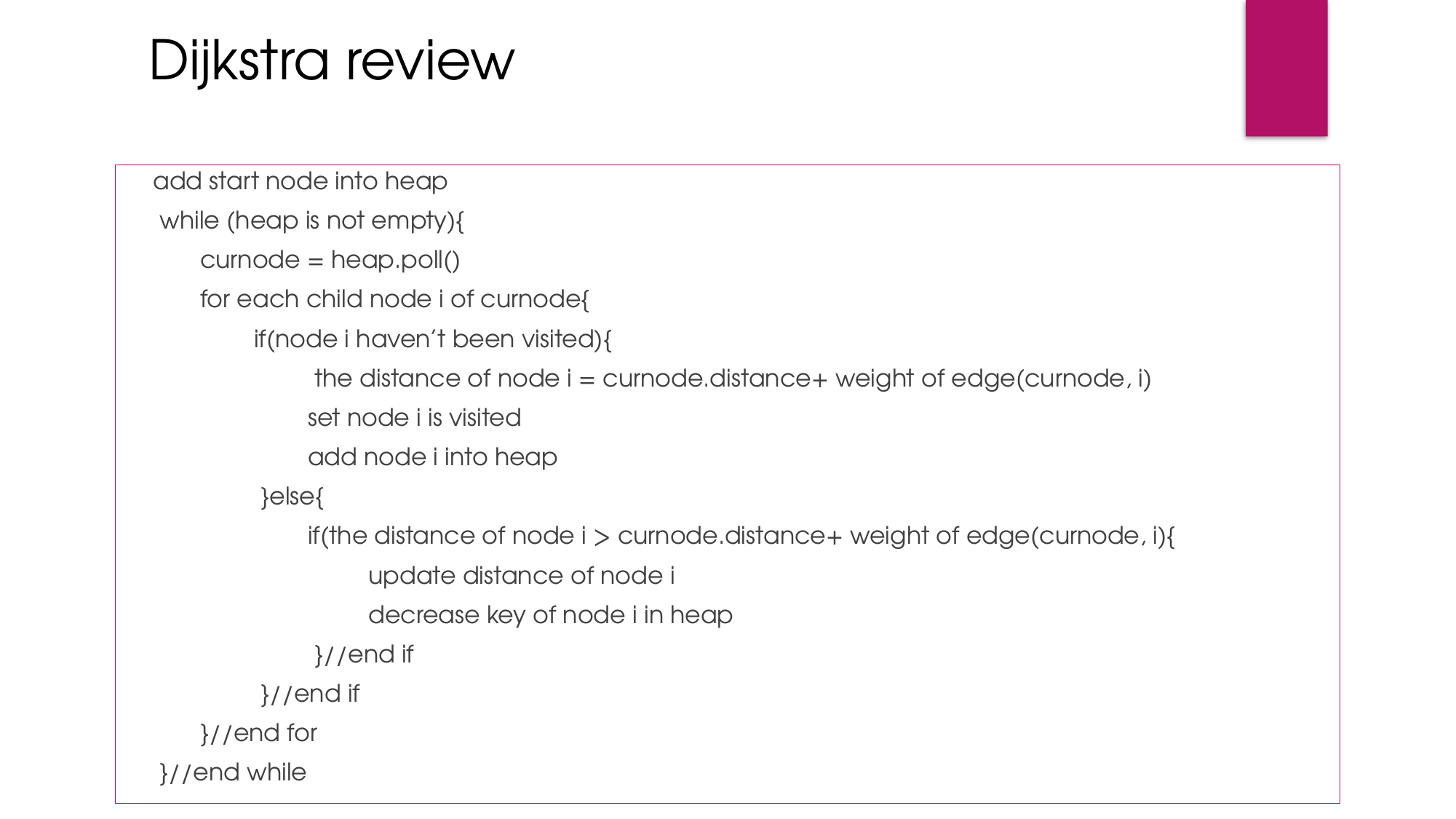

# Dijkstra review
    add start node into heap
     while (heap is not empty){
           curnode = heap.poll()
           for each child node i of curnode{
                   if(node i haven’t been visited){
                            the distance of node i = curnode.distance+ weight of edge(curnode, i)
                           set node i is visited
                           add node i into heap
                    }else{
                           if(the distance of node i > curnode.distance+ weight of edge(curnode, i){
                                    update distance of node i
                                    decrease key of node i in heap
                            }//end if
                    }//end if
           }//end for
     }//end while